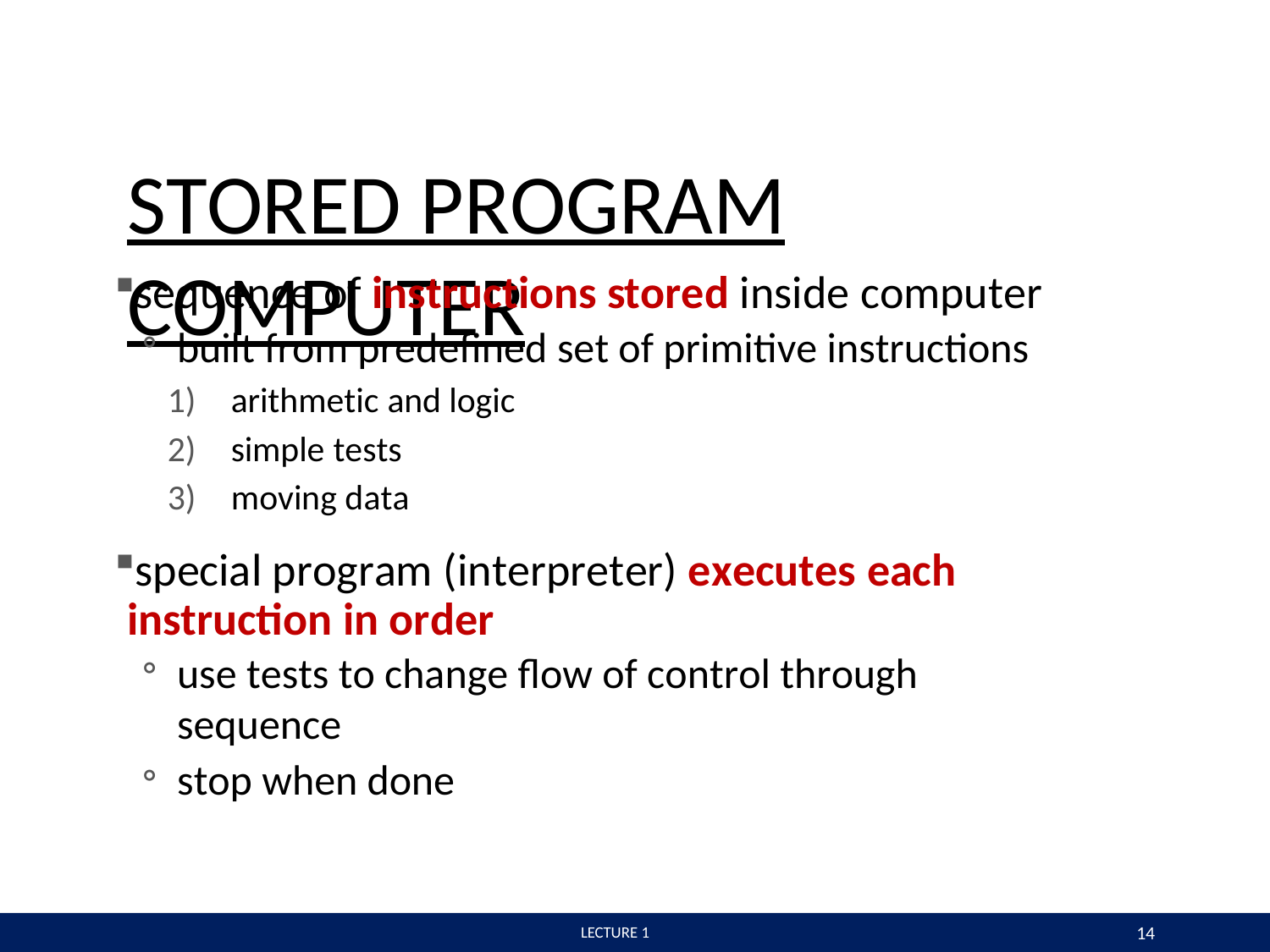

# STORED PROGRAM COMPUTER
sequence of instructions stored inside computer
built from predefined set of primitive instructions
arithmetic and logic
simple tests
moving data
special program (interpreter) executes each instruction in order
use tests to change flow of control through sequence
stop when done
14
 LECTURE 1